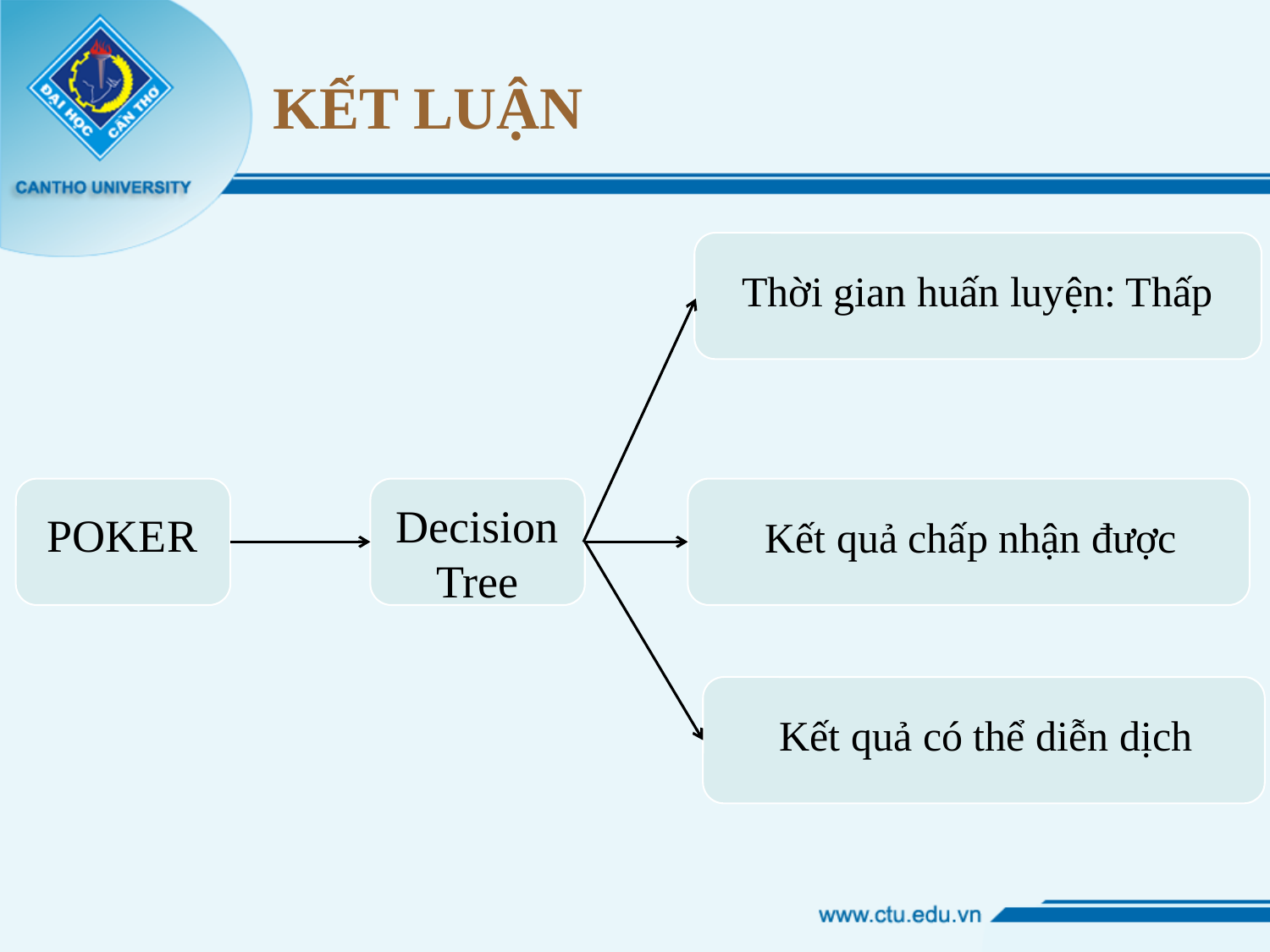

# KẾT LUẬN

Thời gian huấn luyện: Thấp

Decision
Tree
POKER
Kết quả chấp nhận được

Kết quả có thể diễn dịch